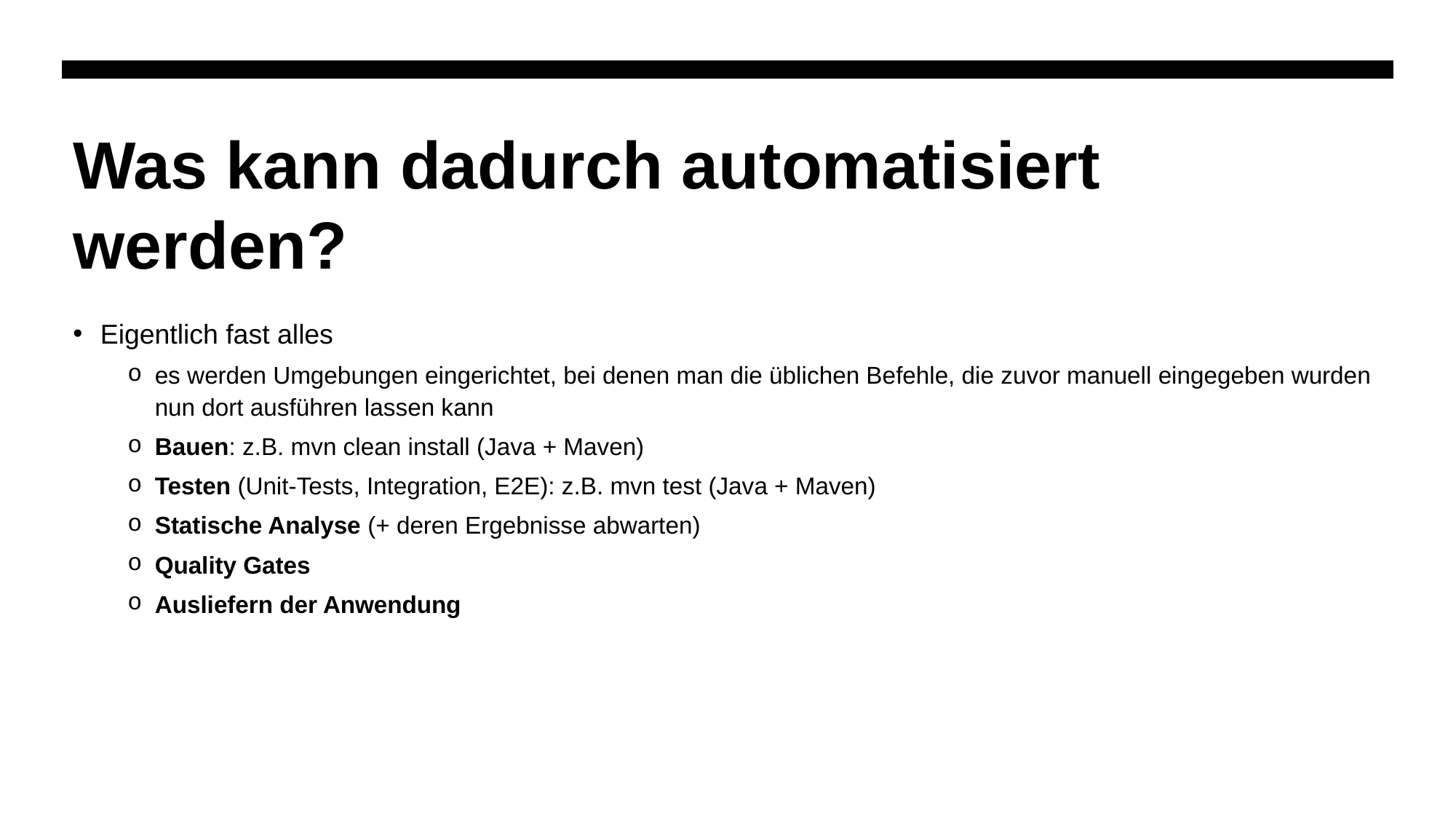

# Was kann dadurch automatisiert werden?
Eigentlich fast alles
es werden Umgebungen eingerichtet, bei denen man die üblichen Befehle, die zuvor manuell eingegeben wurden nun dort ausführen lassen kann
Bauen: z.B. mvn clean install (Java + Maven)
Testen (Unit-Tests, Integration, E2E): z.B. mvn test (Java + Maven)
Statische Analyse (+ deren Ergebnisse abwarten)
Quality Gates
Ausliefern der Anwendung